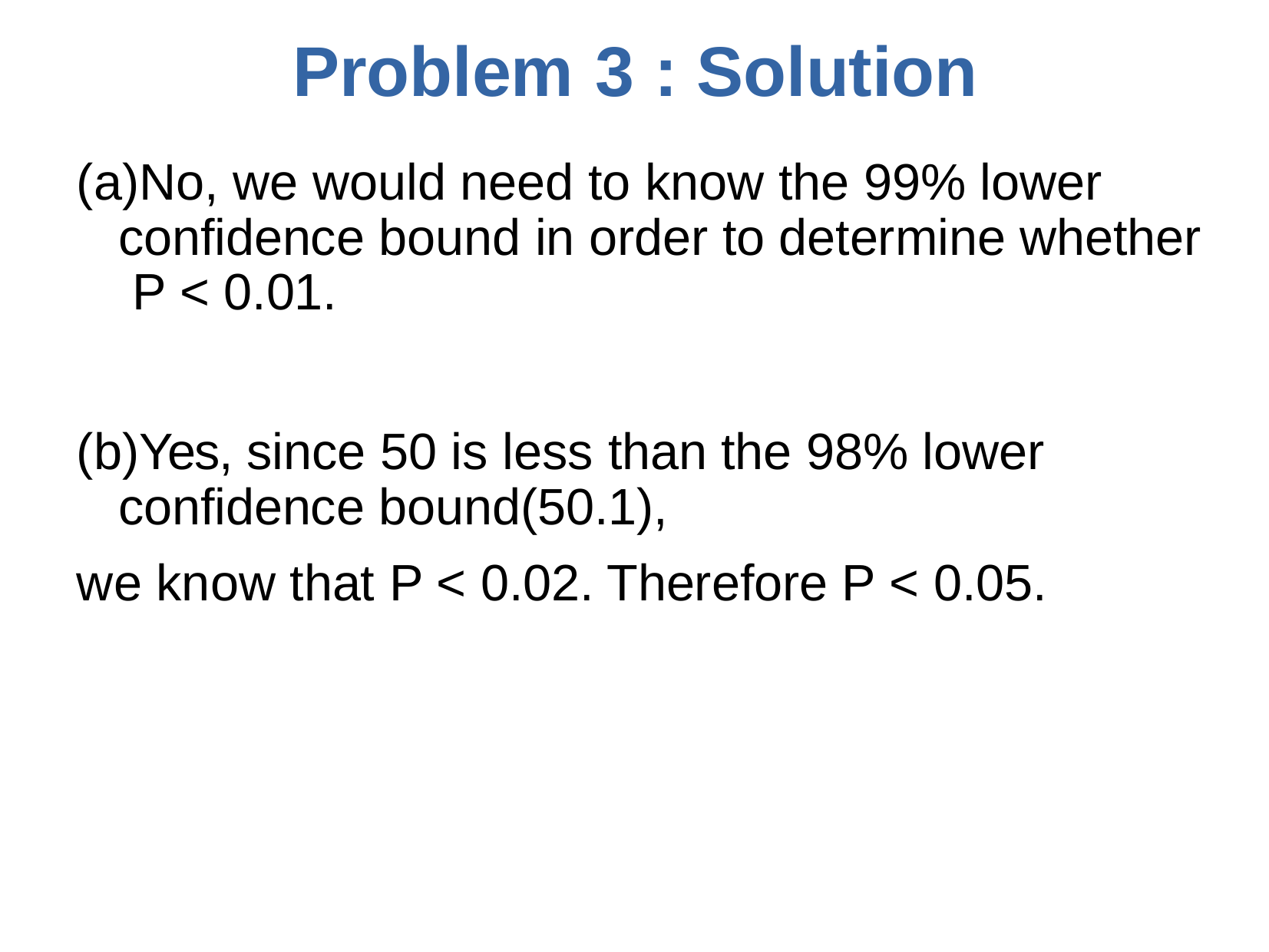

# Problem	3	: Solution
No, we would need to know the 99% lower  confidence bound in order to determine whether  P < 0.01.

Yes, since 50 is less than the 98% lower  confidence bound(50.1),
we know that P < 0.02. Therefore P < 0.05.